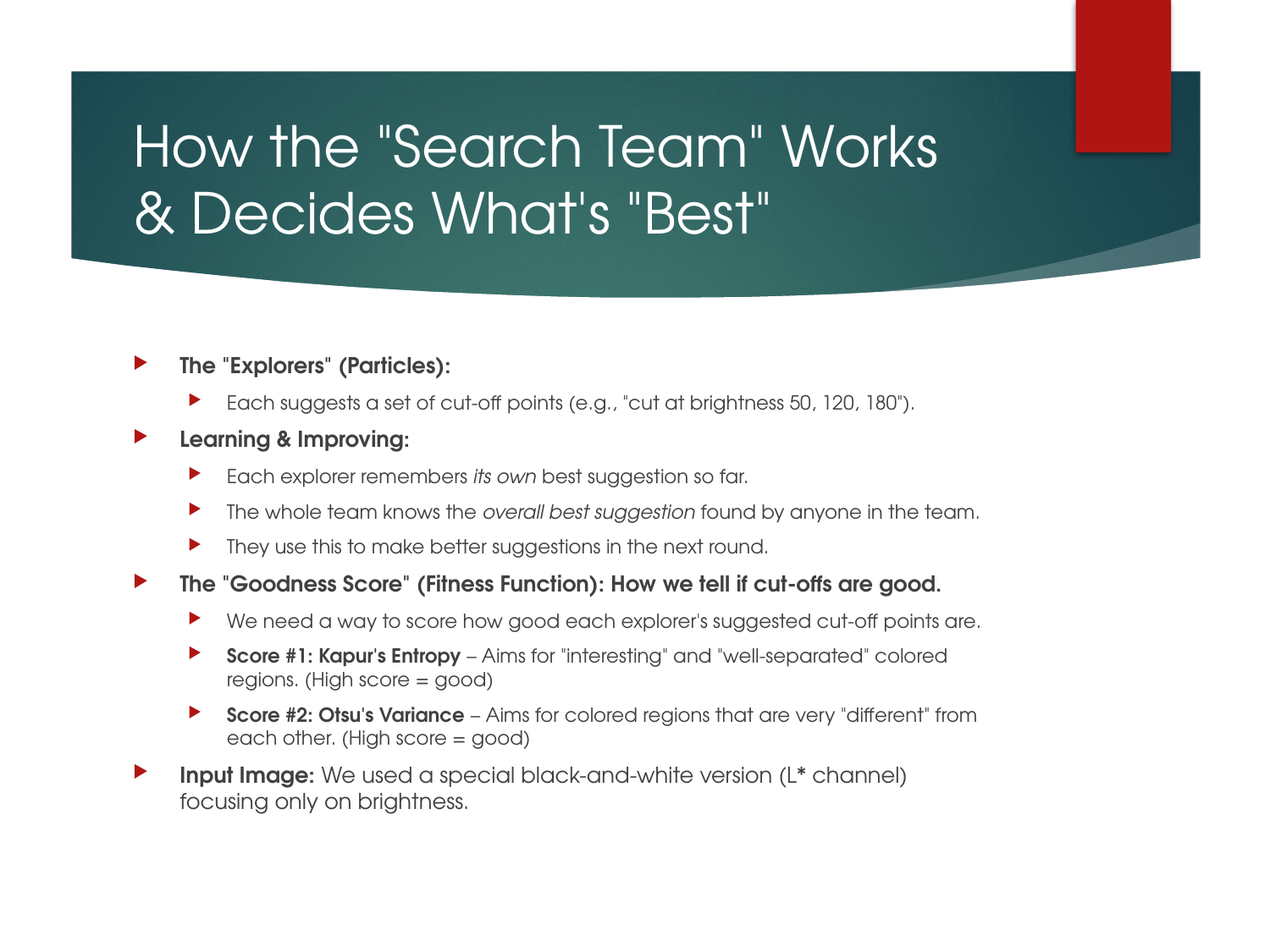

# How the "Search Team" Works & Decides What's "Best"
The "Explorers" (Particles):
Each suggests a set of cut-off points (e.g., "cut at brightness 50, 120, 180").
Learning & Improving:
Each explorer remembers its own best suggestion so far.
The whole team knows the overall best suggestion found by anyone in the team.
They use this to make better suggestions in the next round.
The "Goodness Score" (Fitness Function): How we tell if cut-offs are good.
We need a way to score how good each explorer's suggested cut-off points are.
Score #1: Kapur's Entropy – Aims for "interesting" and "well-separated" colored regions. (High score = good)
Score #2: Otsu's Variance – Aims for colored regions that are very "different" from each other. (High score = good)
Input Image: We used a special black-and-white version (L* channel) focusing only on brightness.